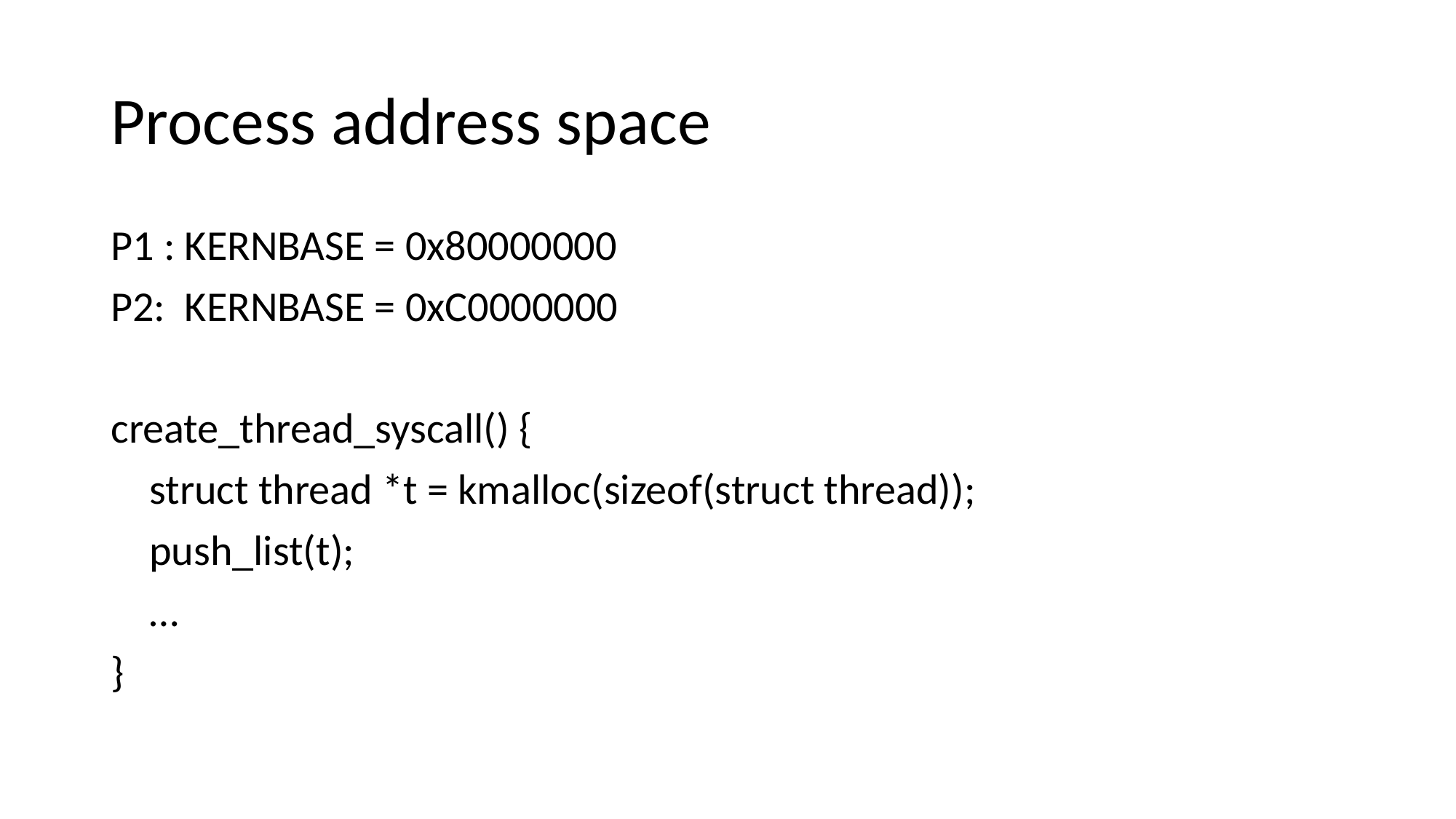

# Process address space
P1 : KERNBASE = 0x80000000
P2:  KERNBASE = 0xC0000000

create_thread_syscall() {
    struct thread *t = kmalloc(sizeof(struct thread));
    push_list(t);
    …
}